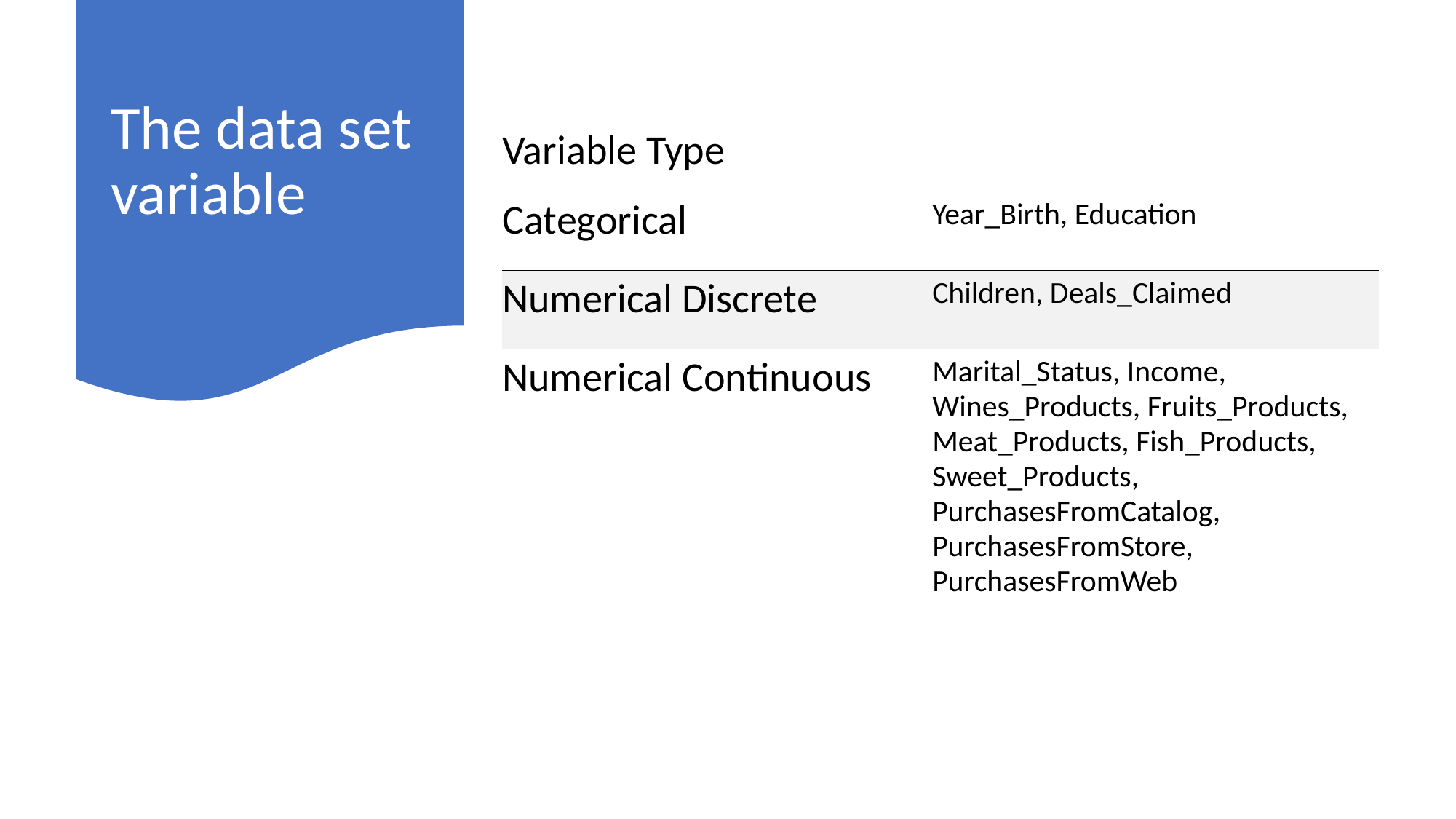

# The data set variable
| Variable Type |  |
| --- | --- |
| Categorical | Year\_Birth, Education |
| Numerical Discrete | Children, Deals\_Claimed |
| Numerical Continuous | Marital\_Status, Income, Wines\_Products, Fruits\_Products, Meat\_Products, Fish\_Products, Sweet\_Products, PurchasesFromCatalog, PurchasesFromStore, PurchasesFromWeb |